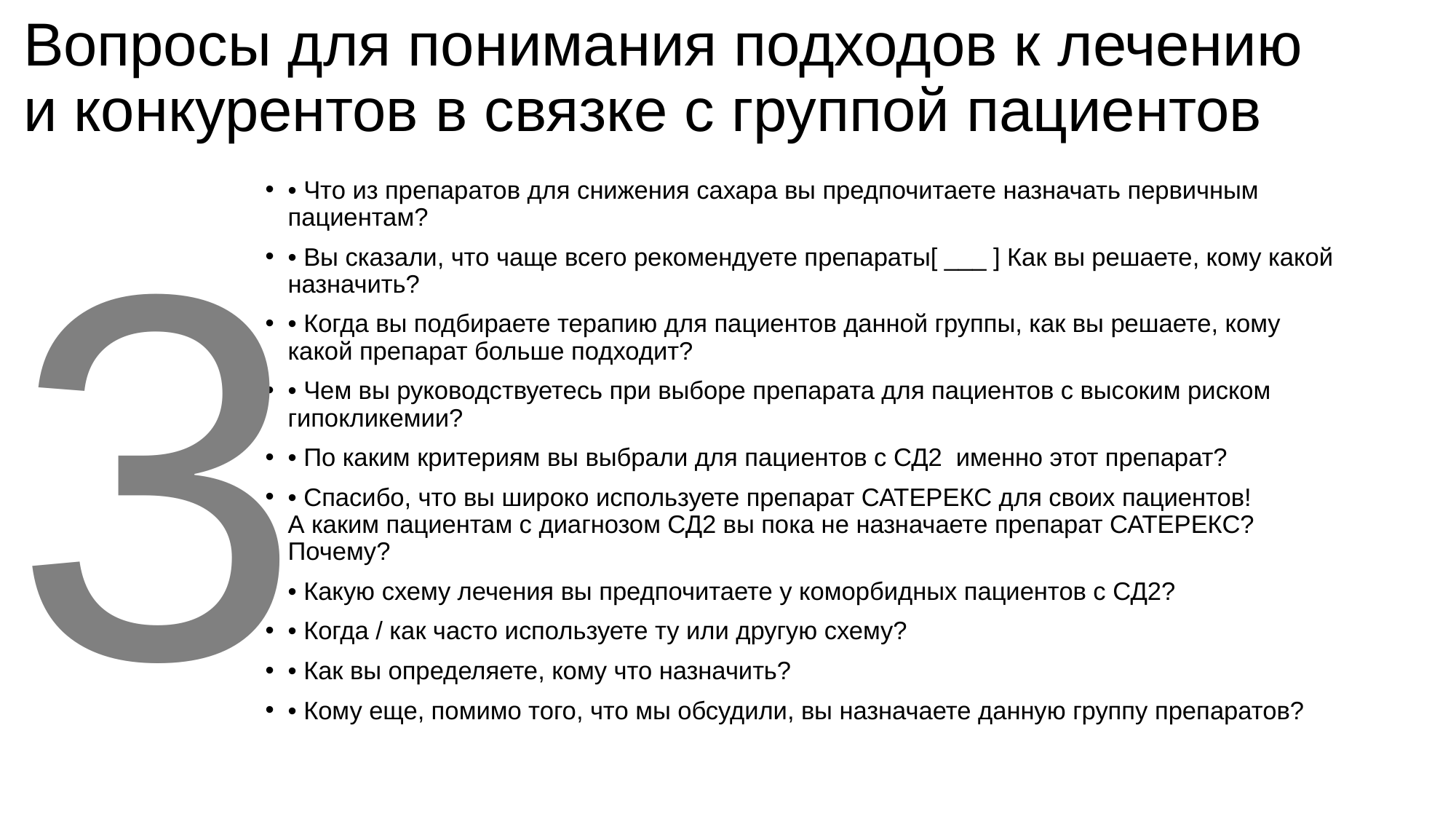

# Вопросы для понимания подходов к лечению и конкурентов в связке с группой пациентов
3
• Что из препаратов для снижения сахара вы предпочитаете назначать первичным пациентам?
• Вы сказали, что чаще всего рекомендуете препараты[ ___ ] Как вы решаете, кому какой назначить?
• Когда вы подбираете терапию для пациентов данной группы, как вы решаете, кому какой препарат больше подходит?
• Чем вы руководствуетесь при выборе препарата для пациентов с высоким риском гипокликемии?
• По каким критериям вы выбрали для пациентов с СД2  именно этот препарат?
• Спасибо, что вы широко используете препарат САТЕРЕКС для своих пациентов! А каким пациентам с диагнозом СД2 вы пока не назначаете препарат САТЕРЕКС? Почему?
• Какую схему лечения вы предпочитаете у коморбидных пациентов с СД2?
• Когда / как часто используете ту или другую схему?
• Как вы определяете, кому что назначить?
• Кому еще, помимо того, что мы обсудили, вы назначаете данную группу препаратов?